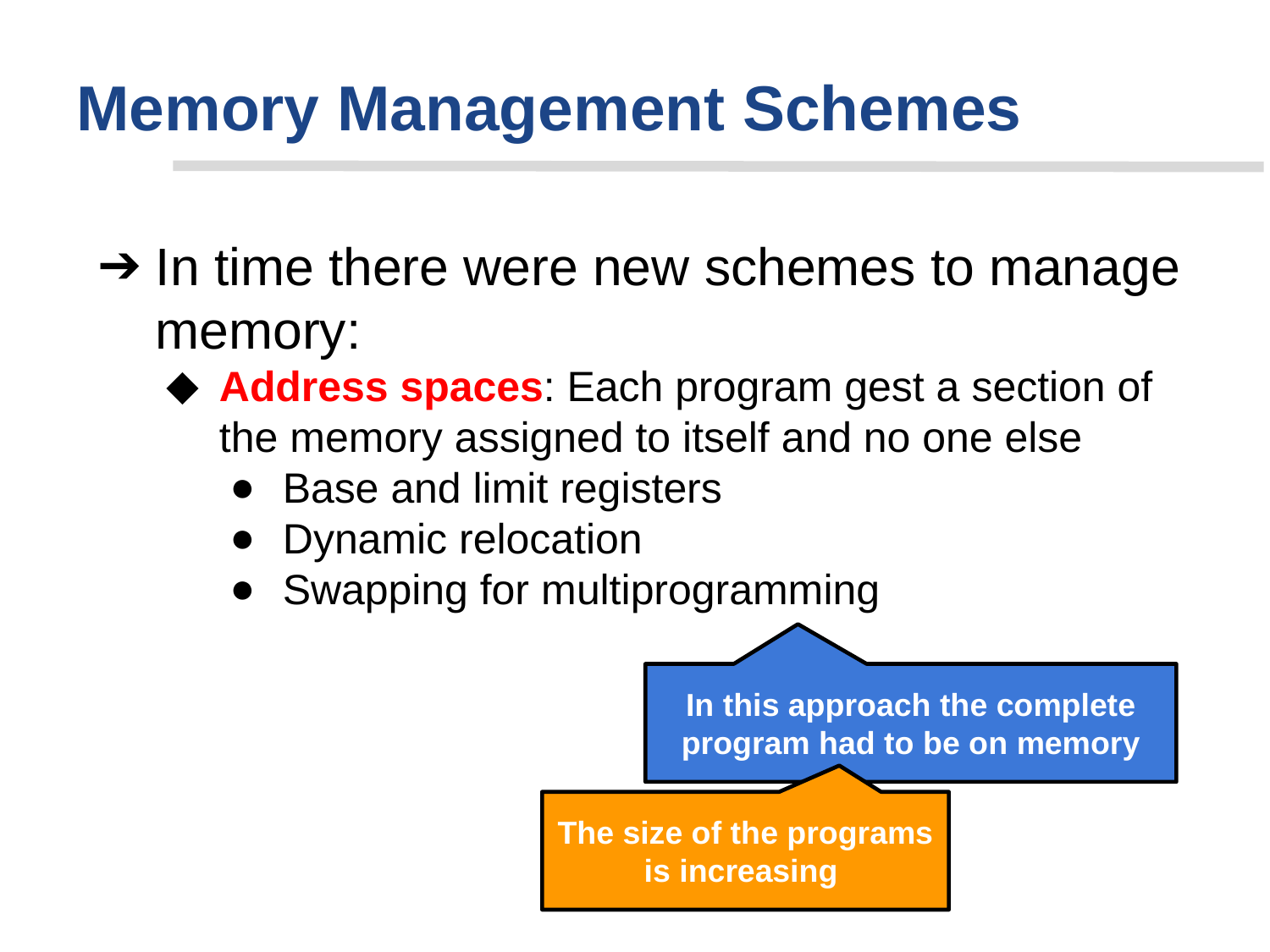

# Memory Management Schemes
In time there were new schemes to manage memory:
Address spaces: Each program gest a section of the memory assigned to itself and no one else
Base and limit registers
Dynamic relocation
Swapping for multiprogramming

In this approach the complete program had to be on memory
The size of the programs is increasing